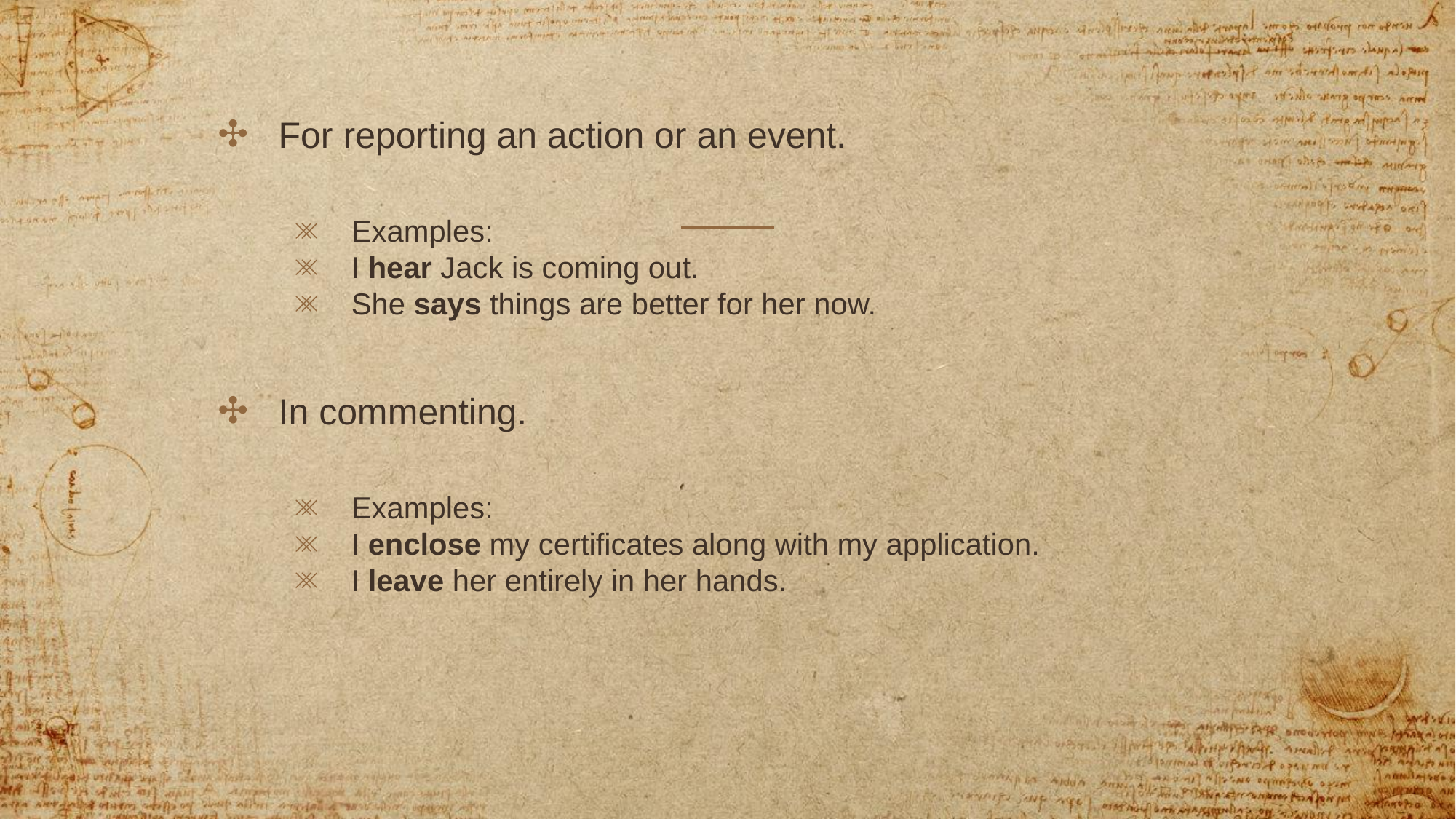

For reporting an action or an event.

Examples:
I hear Jack is coming out.
She says things are better for her now.

In commenting.

Examples:
I enclose my certificates along with my application.
I leave her entirely in her hands.